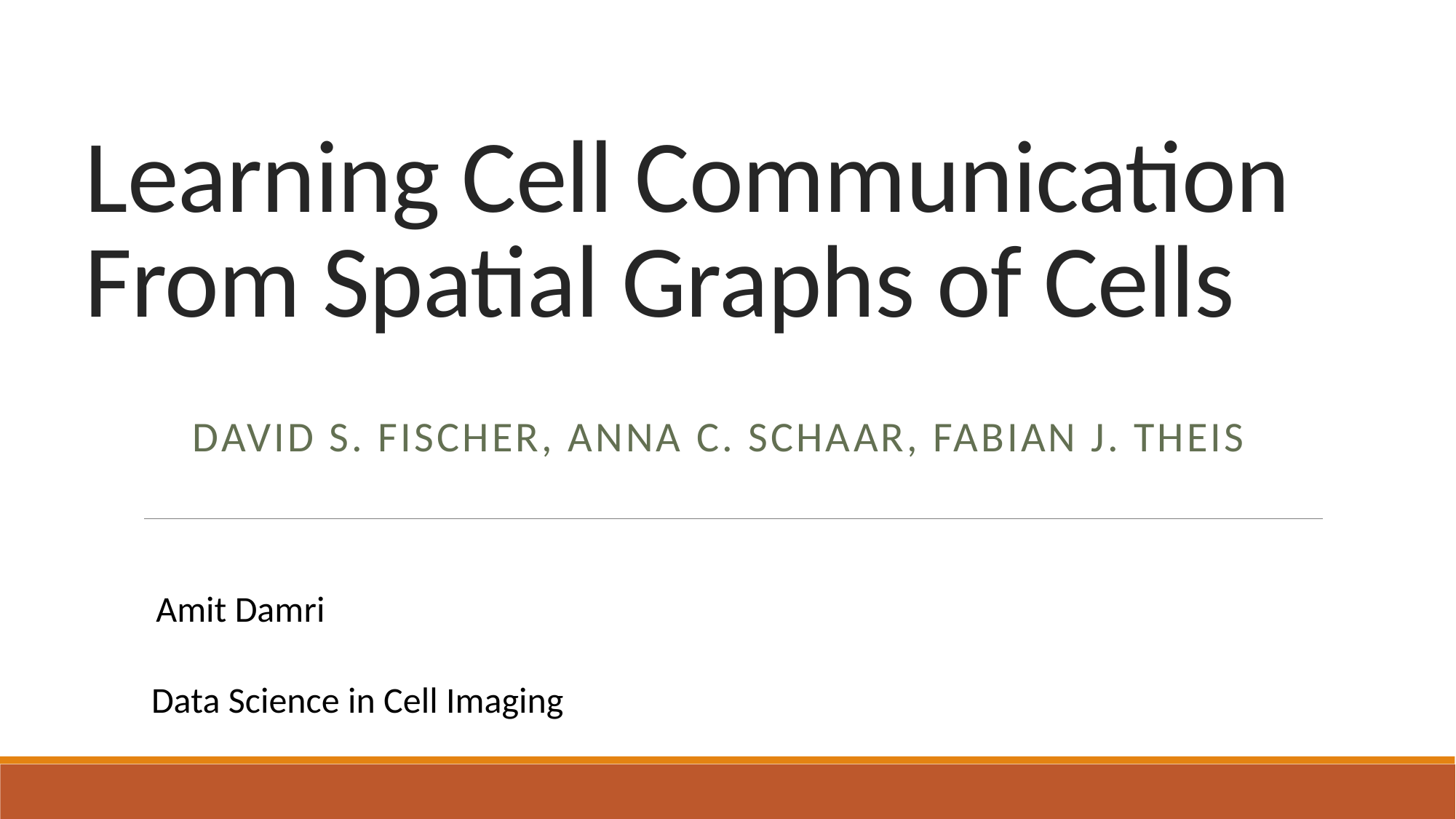

# Learning Cell Communication From Spatial Graphs of Cells
David S. Fischer, Anna C. Schaar, Fabian J. Theis
Amit Damri
Data Science in Cell Imaging